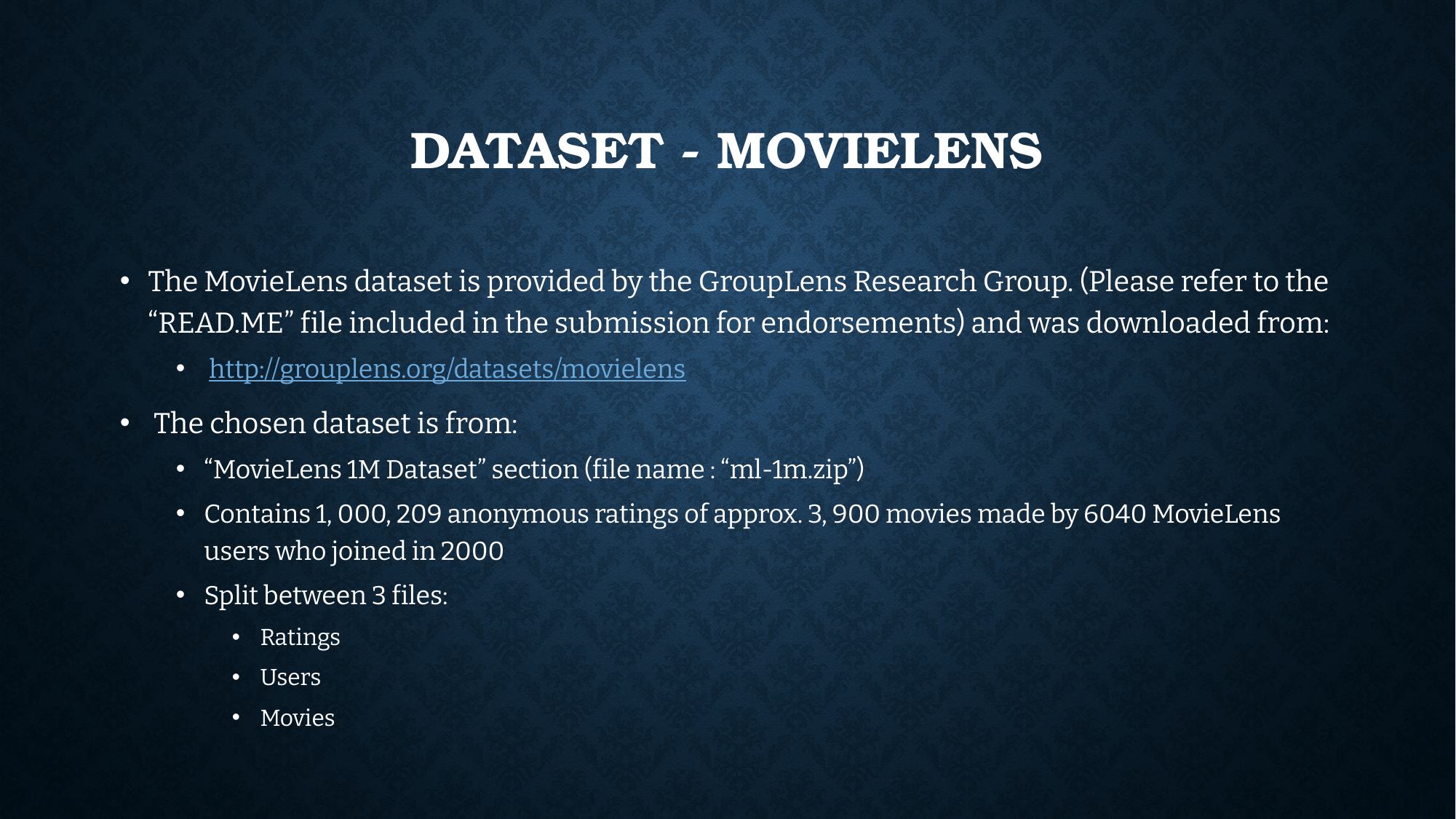

# Dataset - Movielens
The MovieLens dataset is provided by the GroupLens Research Group. (Please refer to the “READ.ME” file included in the submission for endorsements) and was downloaded from:
 http://grouplens.org/datasets/movielens
 The chosen dataset is from:
“MovieLens 1M Dataset” section (file name : “ml-1m.zip”)
Contains 1, 000, 209 anonymous ratings of approx. 3, 900 movies made by 6040 MovieLens users who joined in 2000
Split between 3 files:
Ratings
Users
Movies